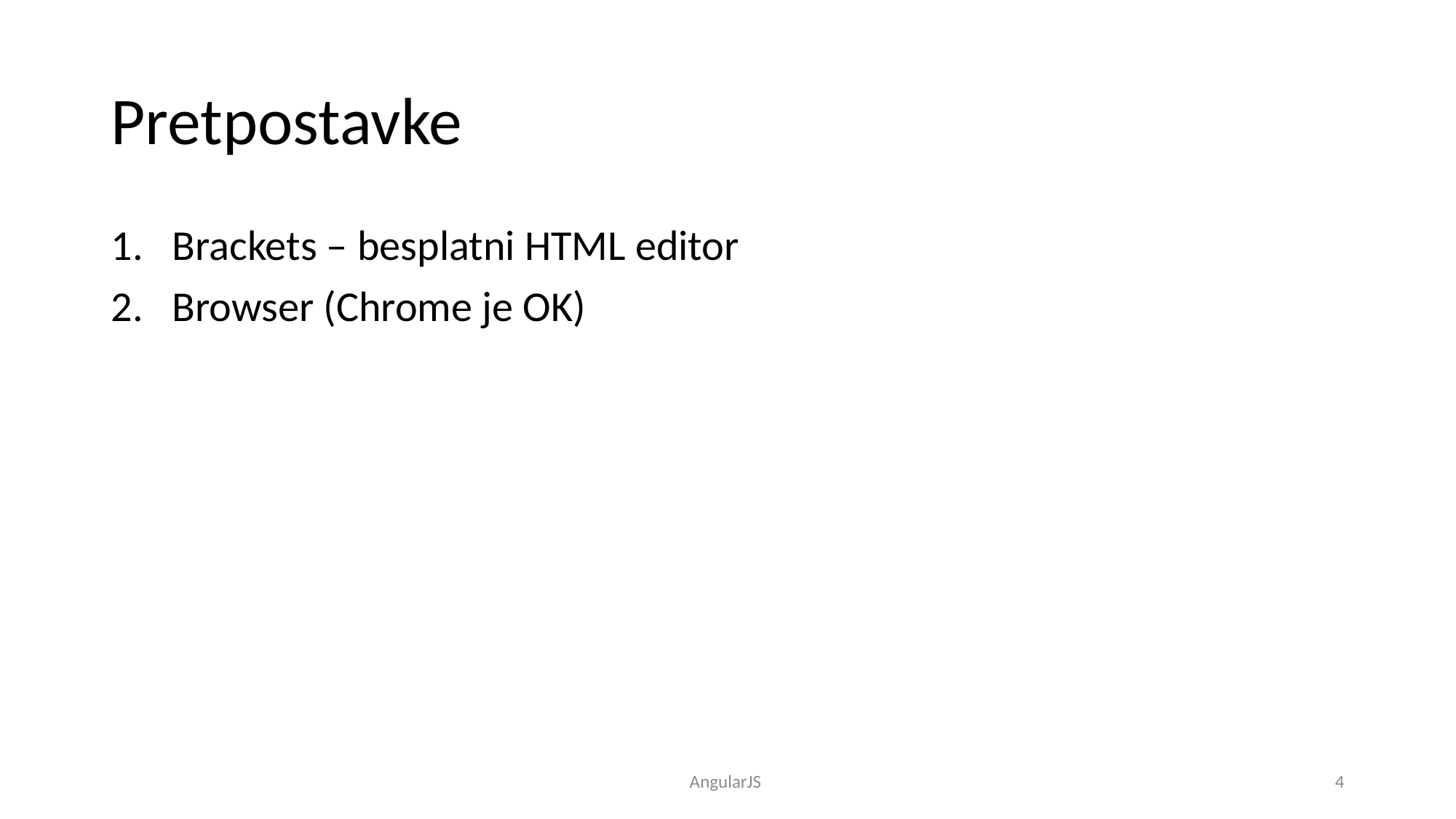

# Pretpostavke
Brackets – besplatni HTML editor
Browser (Chrome je OK)
AngularJS
4